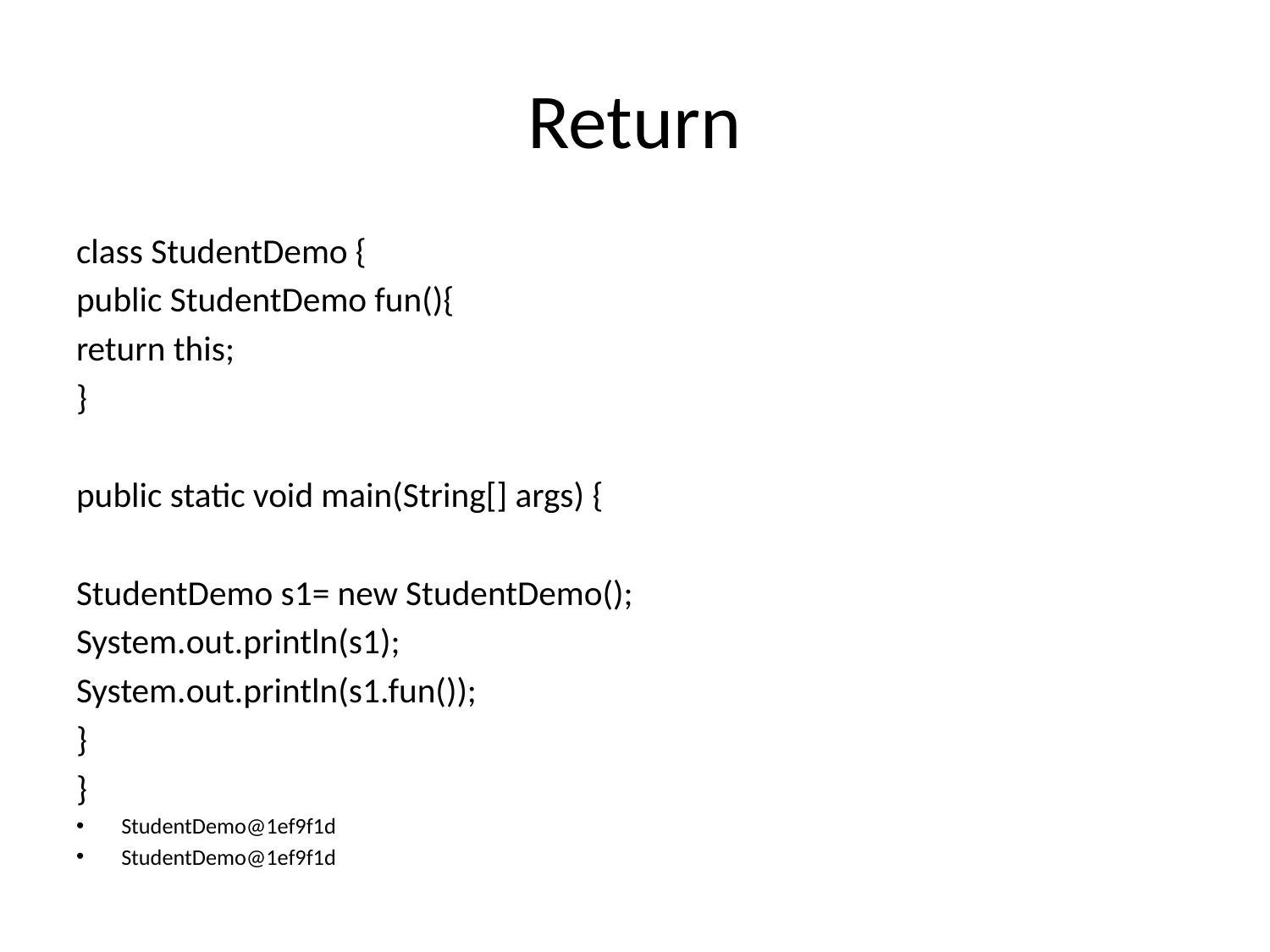

# Return
class StudentDemo {
public StudentDemo fun(){
return this;
}

public static void main(String[] args) {

StudentDemo s1= new StudentDemo();
System.out.println(s1);
System.out.println(s1.fun());
}
}
StudentDemo@1ef9f1d
StudentDemo@1ef9f1d